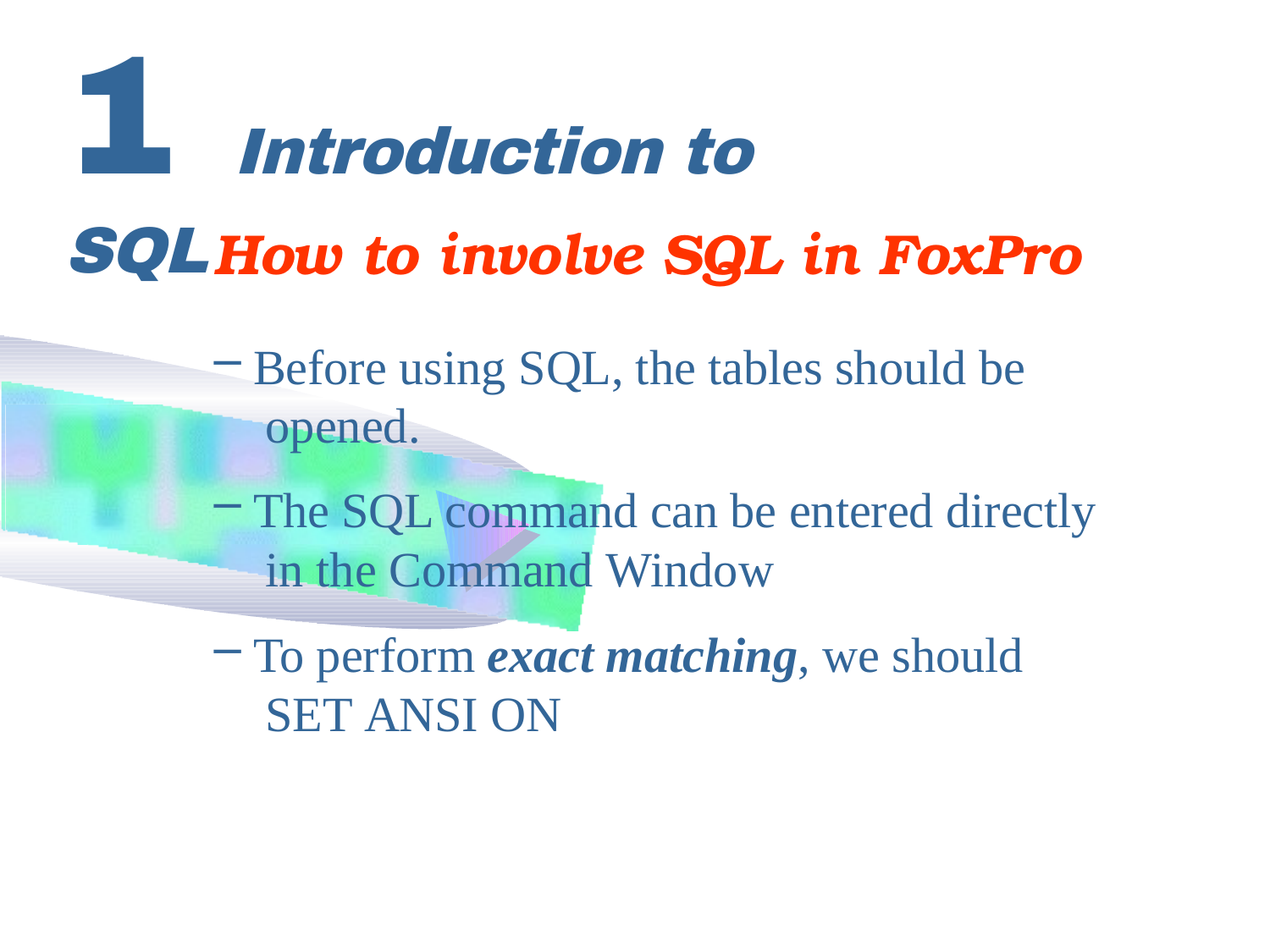

# 1 Introduction to SQL
How to involve SQL in FoxPro
Before using SQL, the tables should be  opened.
The SQL command can be entered directly  in the Command Window
To perform exact matching, we should  SET ANSI ON